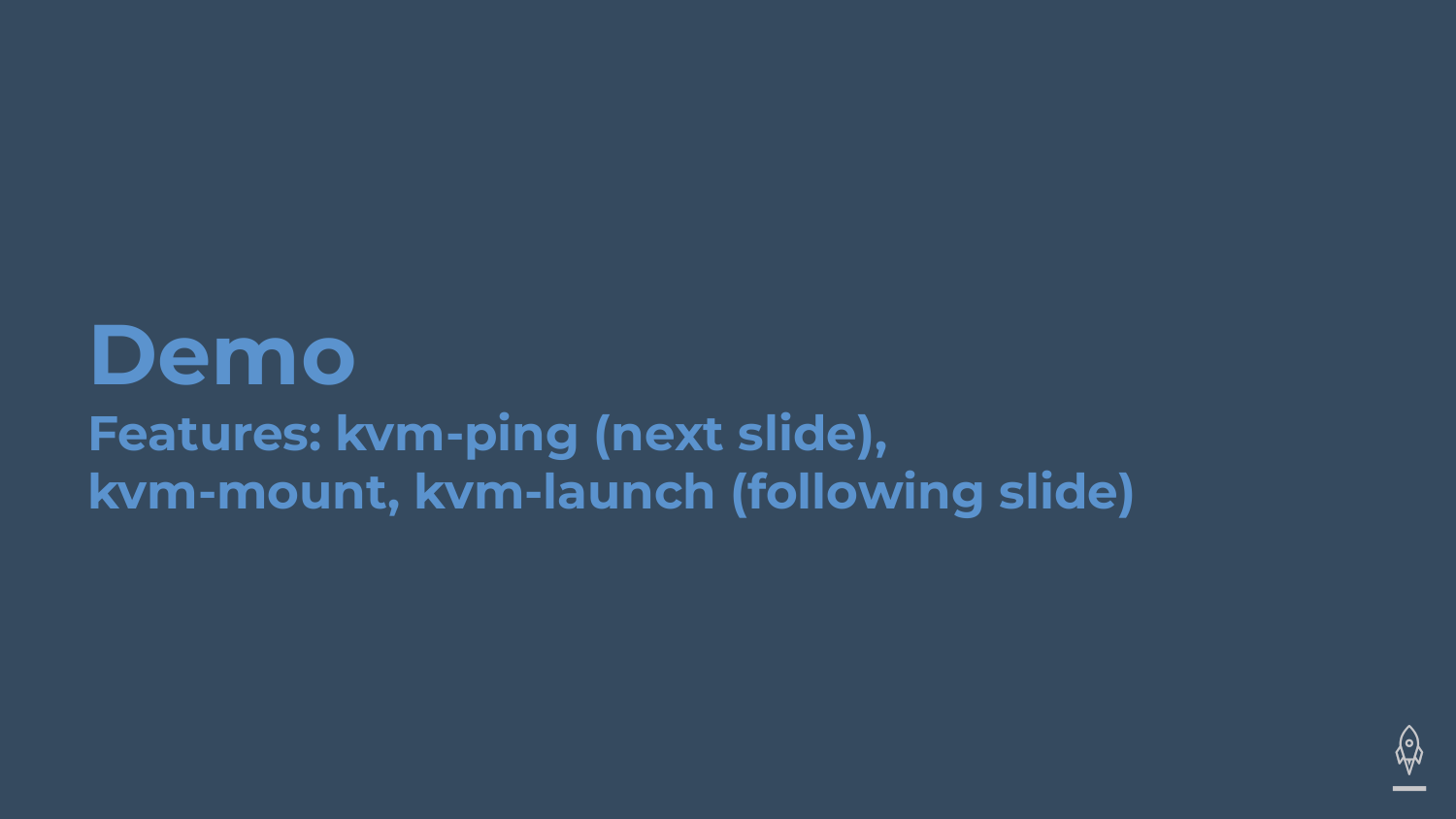

Demo
Features: kvm-ping (next slide),
kvm-mount, kvm-launch (following slide)